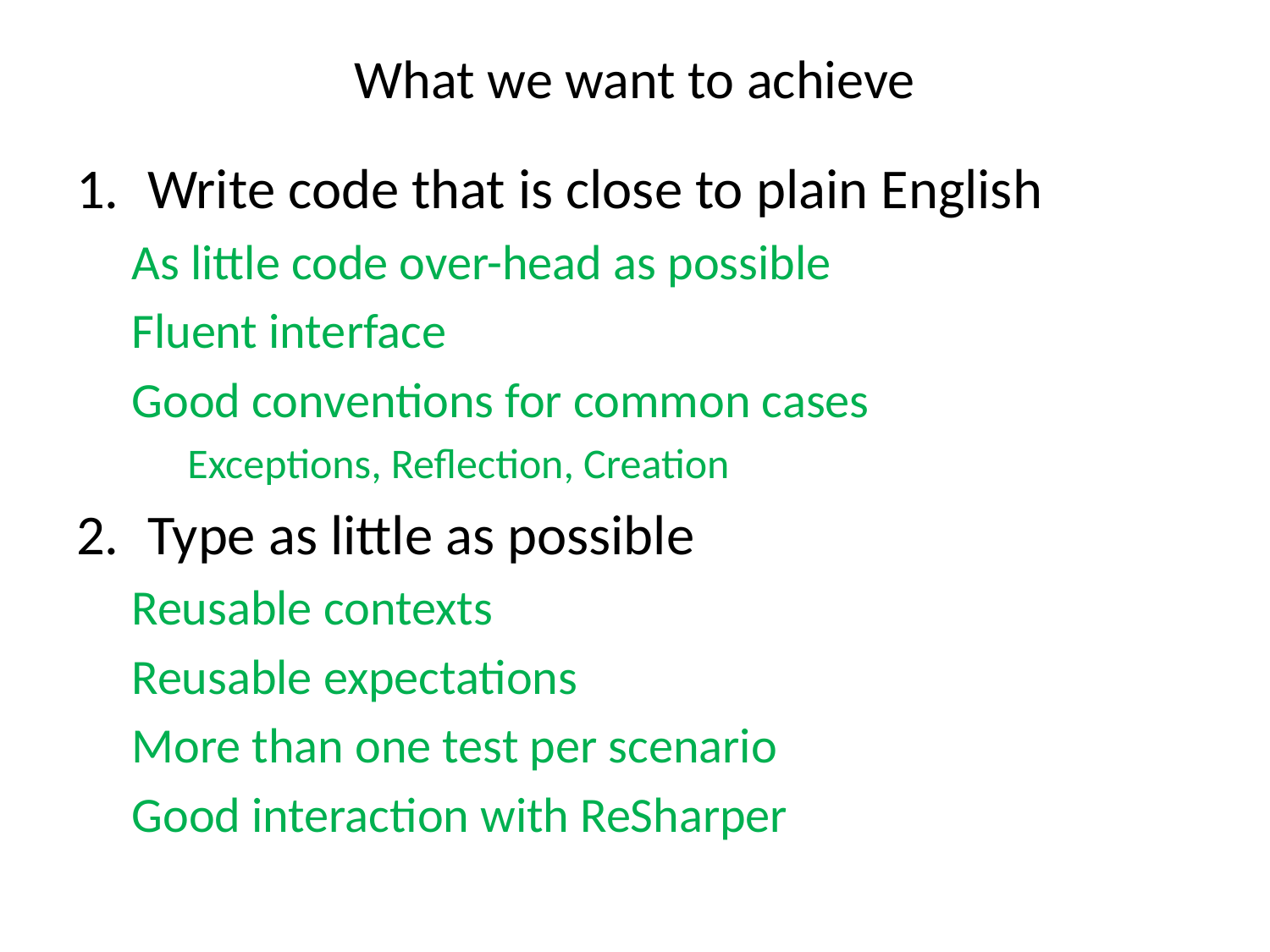

# What we want to achieve
Write code that is close to plain English
As little code over-head as possible
Fluent interface
Good conventions for common cases
Exceptions, Reflection, Creation
Type as little as possible
Reusable contexts
Reusable expectations
More than one test per scenario
Good interaction with ReSharper